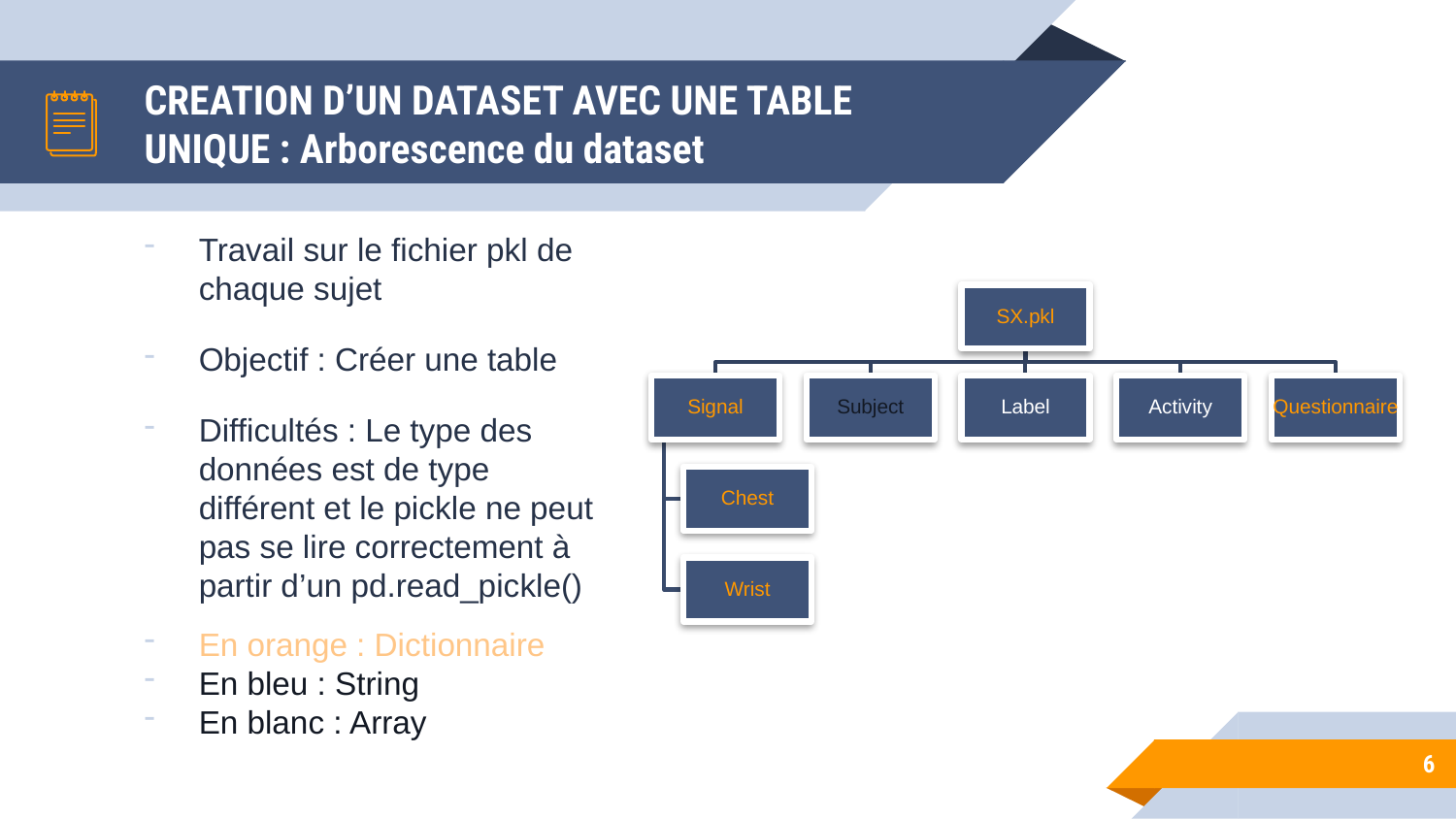

# CREATION D’UN DATASET AVEC UNE TABLE UNIQUE : Arborescence du dataset

SX.pkl
Signal
Chest
Wrist
Subject
Label
Activity
Questionnaire
Travail sur le fichier pkl de chaque sujet
Objectif : Créer une table
Difficultés : Le type des données est de type différent et le pickle ne peut pas se lire correctement à partir d’un pd.read_pickle()
En orange : Dictionnaire
En bleu : String
En blanc : Array
6